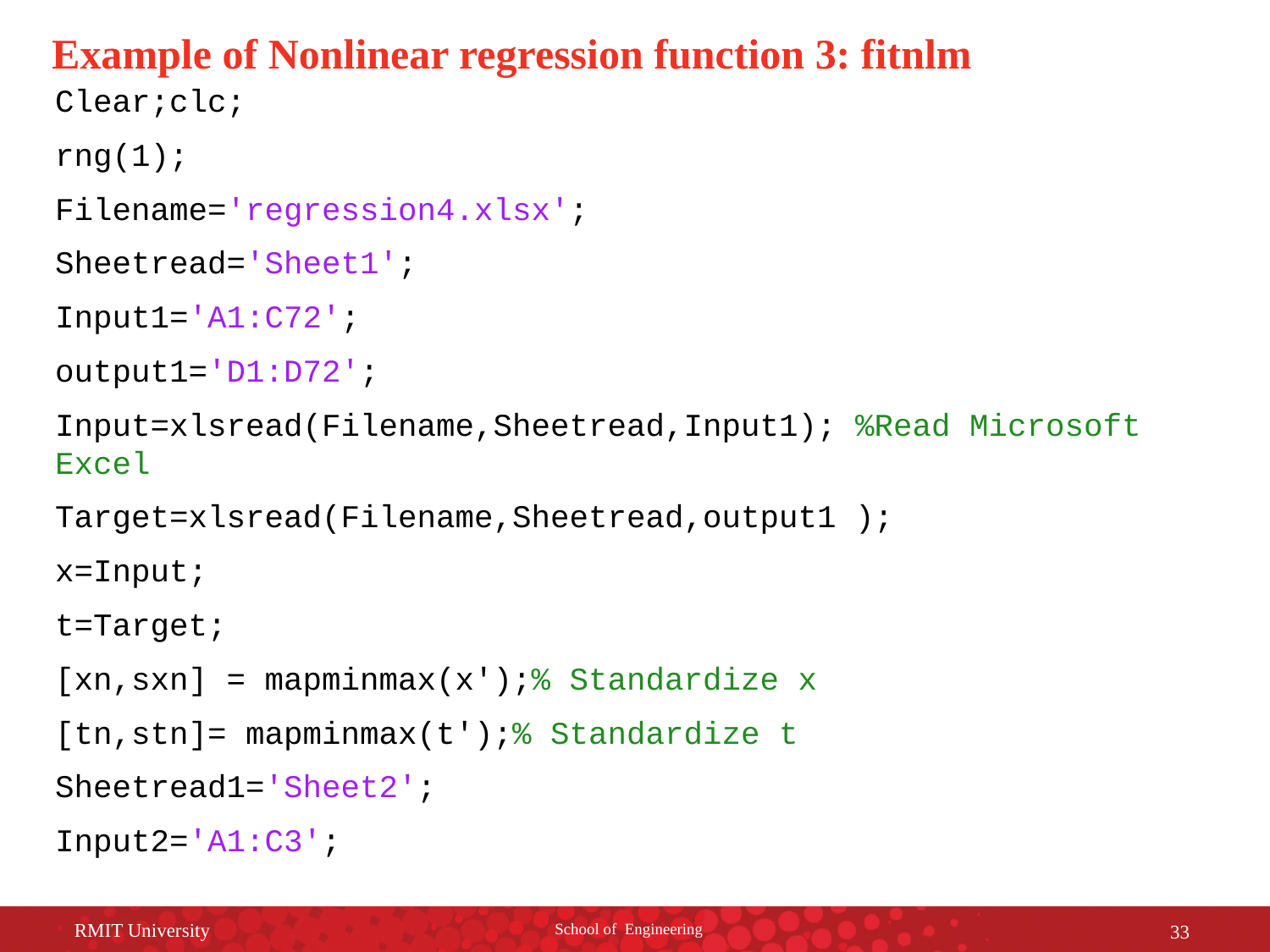

Example of Nonlinear regression function 3: fitnlm
Clear;clc;
rng(1);
Filename='regression4.xlsx';
Sheetread='Sheet1';
Input1='A1:C72';
output1='D1:D72';
Input=xlsread(Filename,Sheetread,Input1); %Read Microsoft Excel
Target=xlsread(Filename,Sheetread,output1 );
x=Input;
t=Target;
[xn,sxn] = mapminmax(x');% Standardize x
[tn,stn]= mapminmax(t');% Standardize t
Sheetread1='Sheet2';
Input2='A1:C3';
RMIT University
School of  Engineering
33